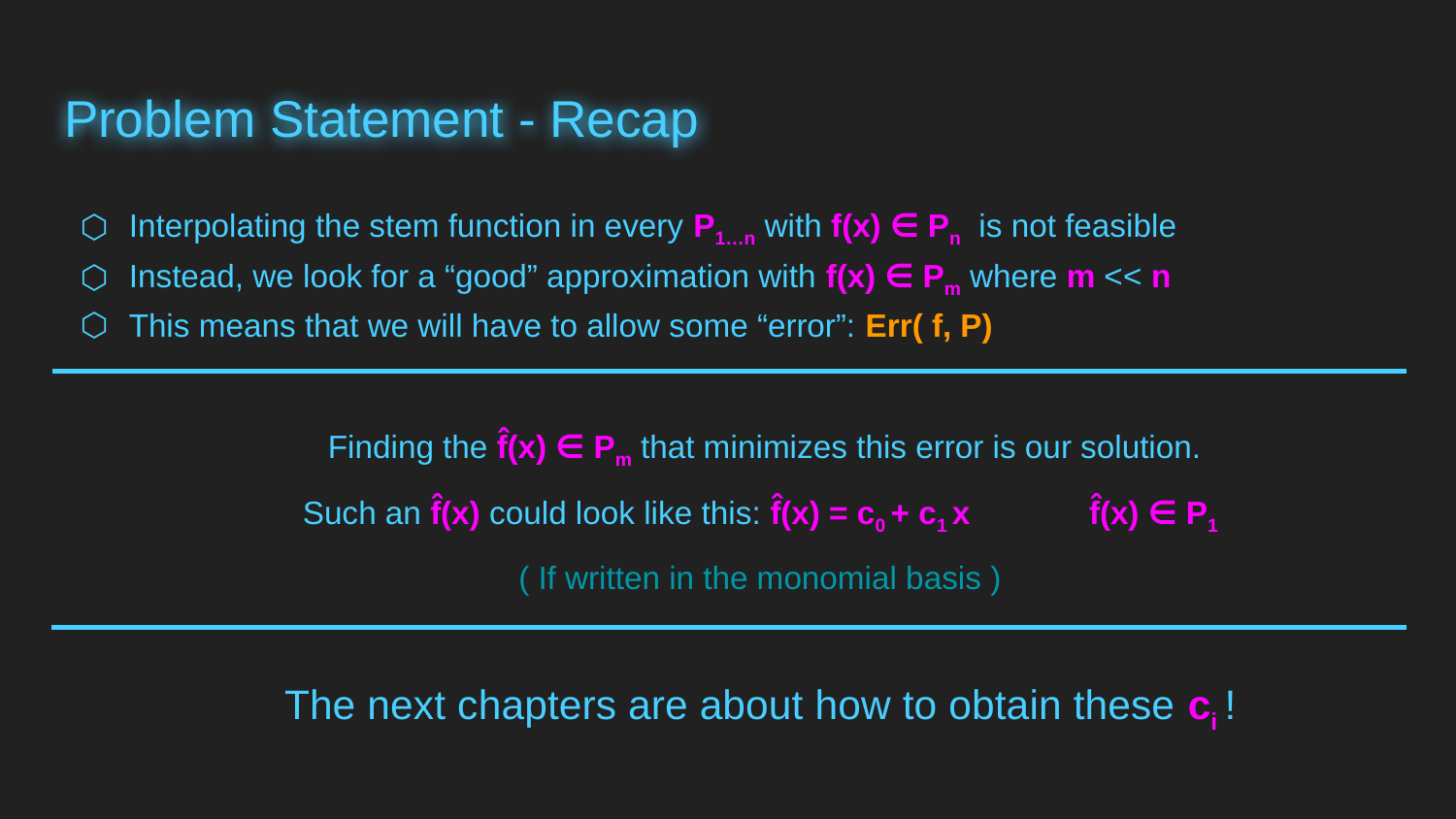

# Problem Statement - Recap
Interpolating the stem function in every P1…n with f(x) ∈ Pn  is not feasible
Instead, we look for a “good” approximation with f(x) ∈ Pm where m << n
This means that we will have to allow some “error”: Err( f, P)

 Finding the f̂(x) ∈ Pm that minimizes this error is our solution.
Such an f̂(x) could look like this: f̂(x) = c0 + c1 x	 f̂(x) ∈ P1
( If written in the monomial basis )

The next chapters are about how to obtain these ci !